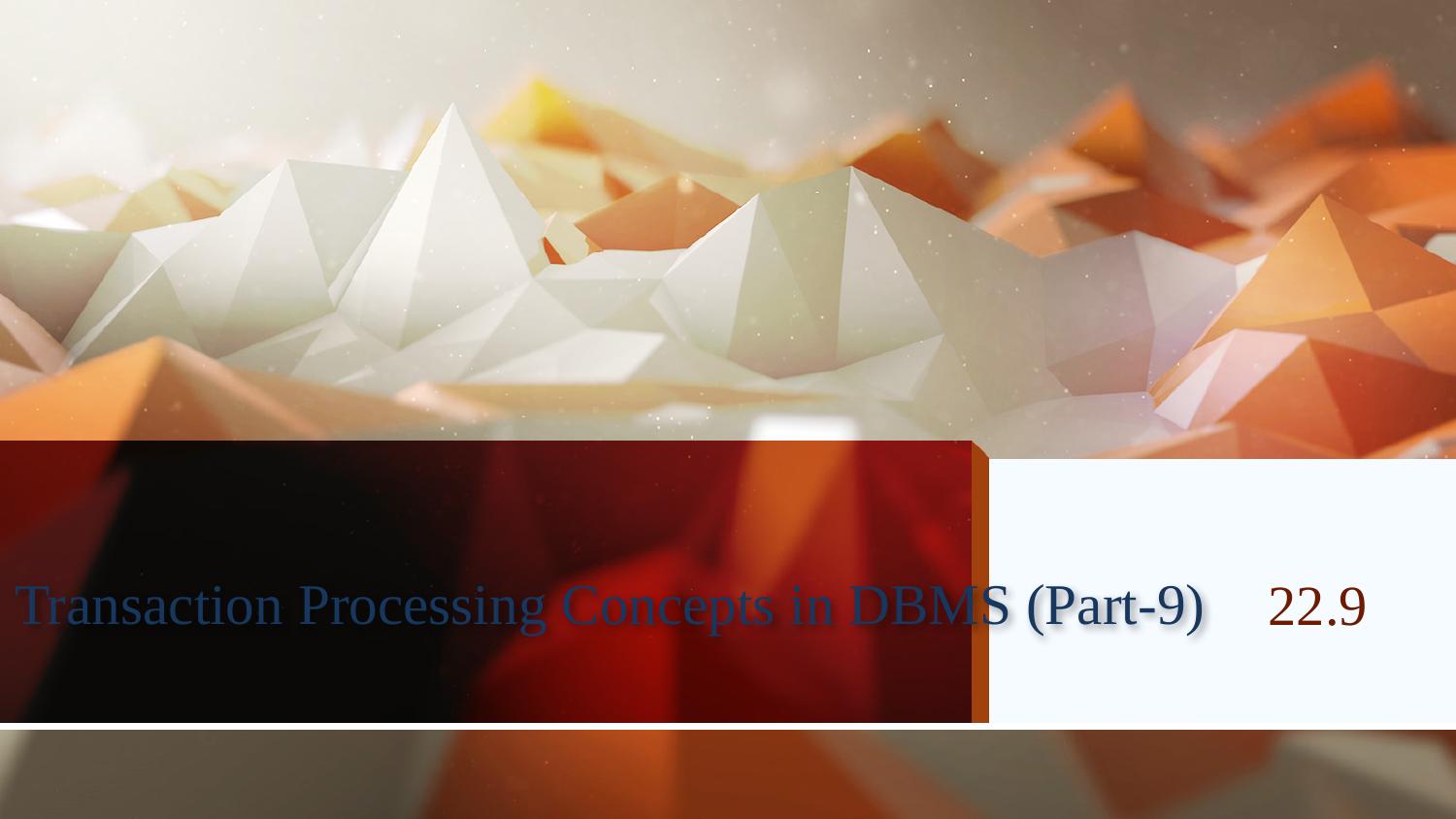

# Transaction Processing Concepts in DBMS (Part-9)

22.9